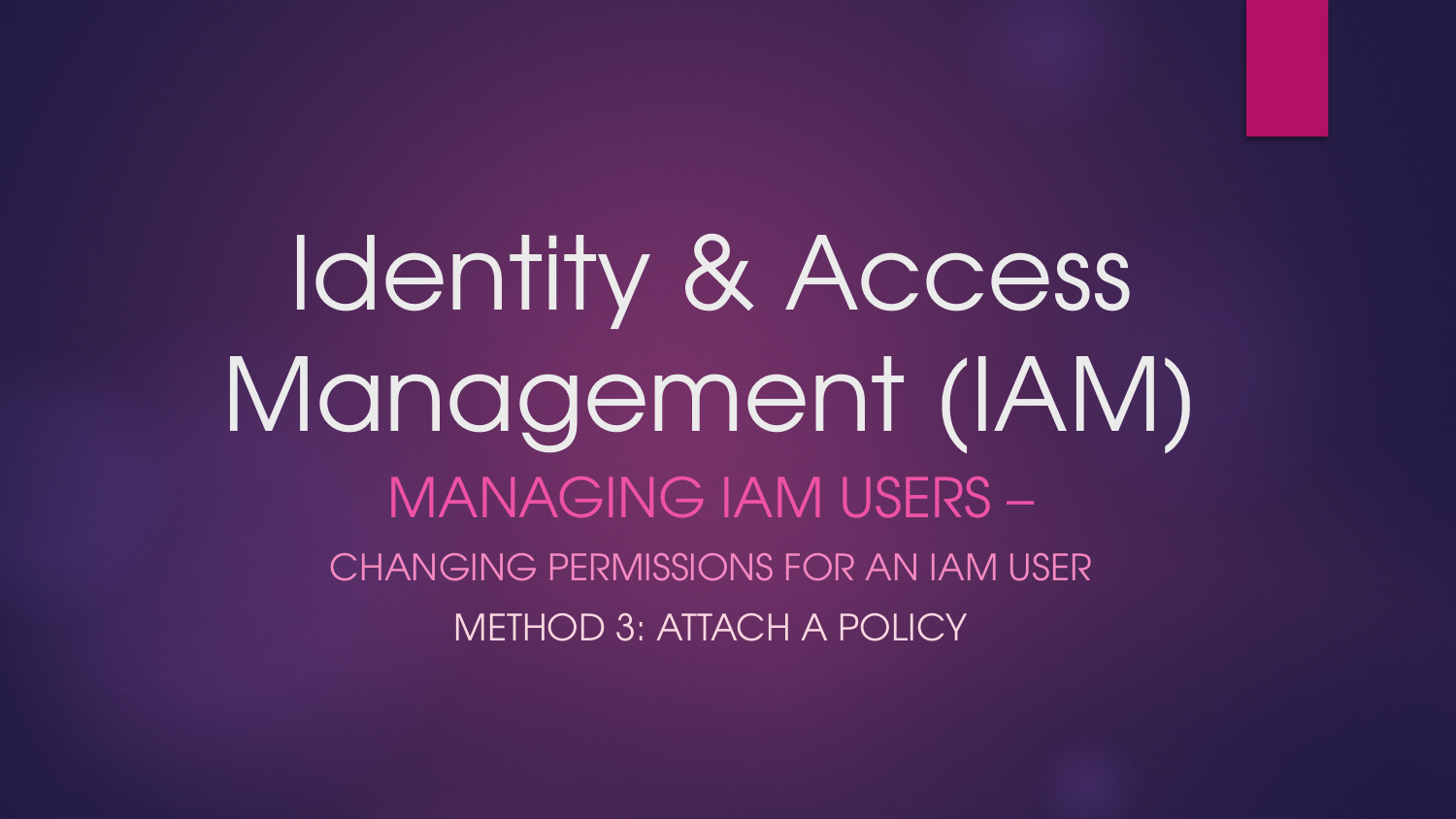

# Identity & Access Management (IAM)
MANAGING IAM USERS –
CHANGING PERMISSIONS FOR AN IAM USER
METHOD 3: ATTACH A POLICY